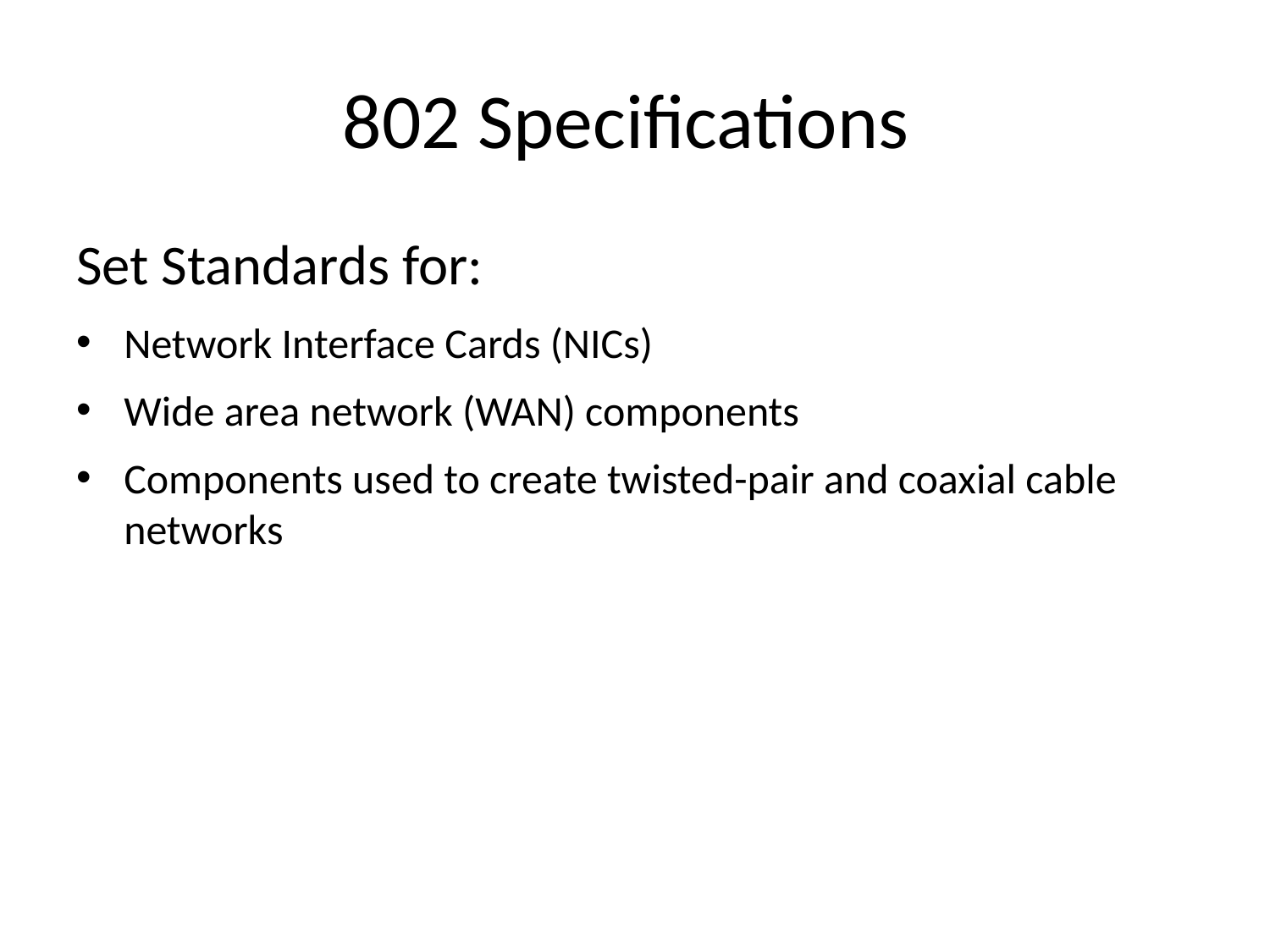

# 802 Specifications
Set Standards for:
Network Interface Cards (NICs)
Wide area network (WAN) components
Components used to create twisted-pair and coaxial cable networks